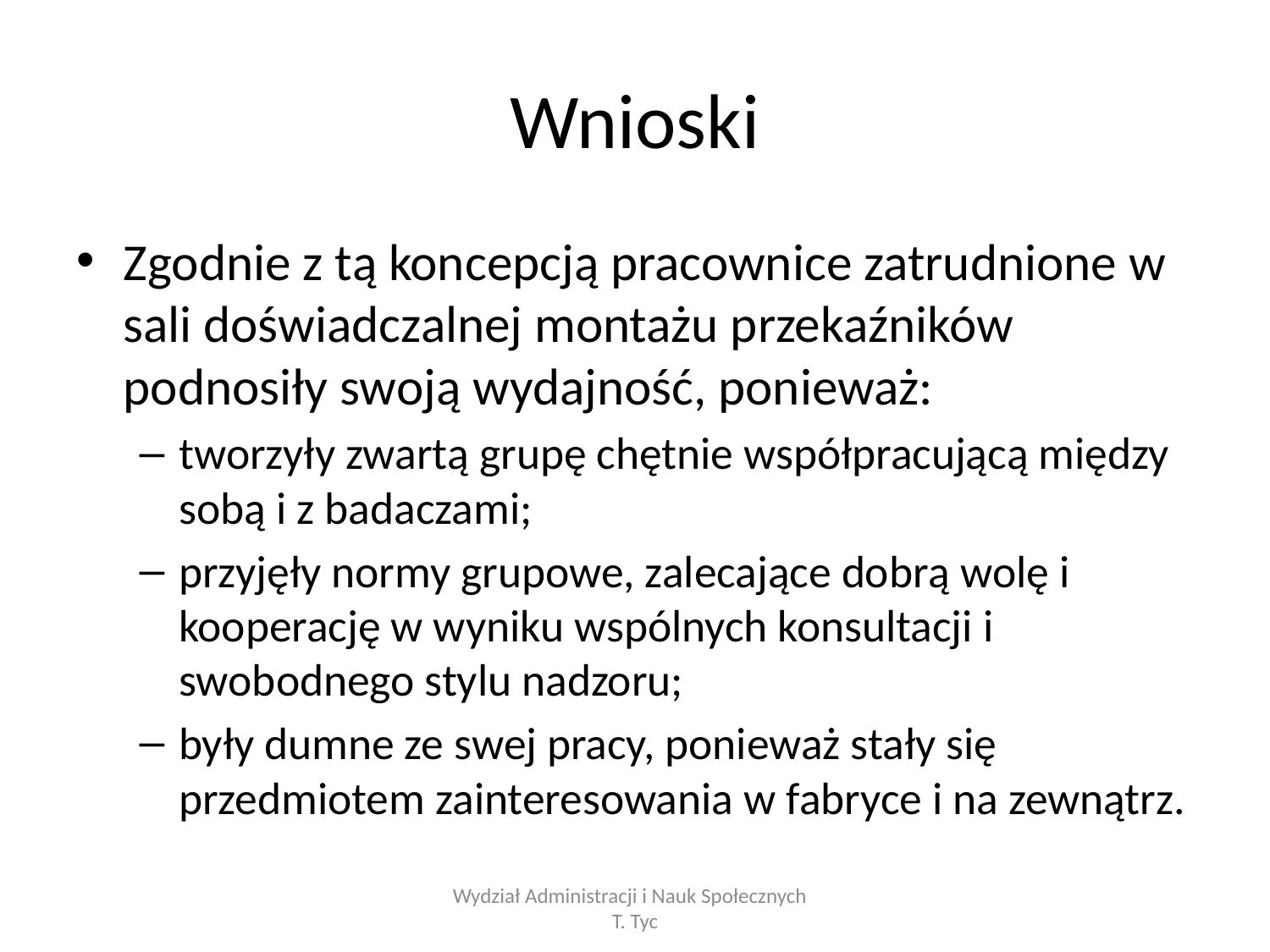

# Wnioski
Zgodnie z tą koncepcją pracownice zatrudnione w sali doświadczalnej montażu przekaźników podnosiły swoją wydajność, ponieważ:
tworzyły zwartą grupę chętnie współpracującą między sobą i z badaczami;
przyjęły normy grupowe, zalecające dobrą wolę i kooperację w wyniku wspólnych konsultacji i swobodnego stylu nadzoru;
były dumne ze swej pracy, ponieważ stały się przedmiotem zainteresowania w fabryce i na zewnątrz.
Wydział Administracji i Nauk Społecznych   T. Tyc